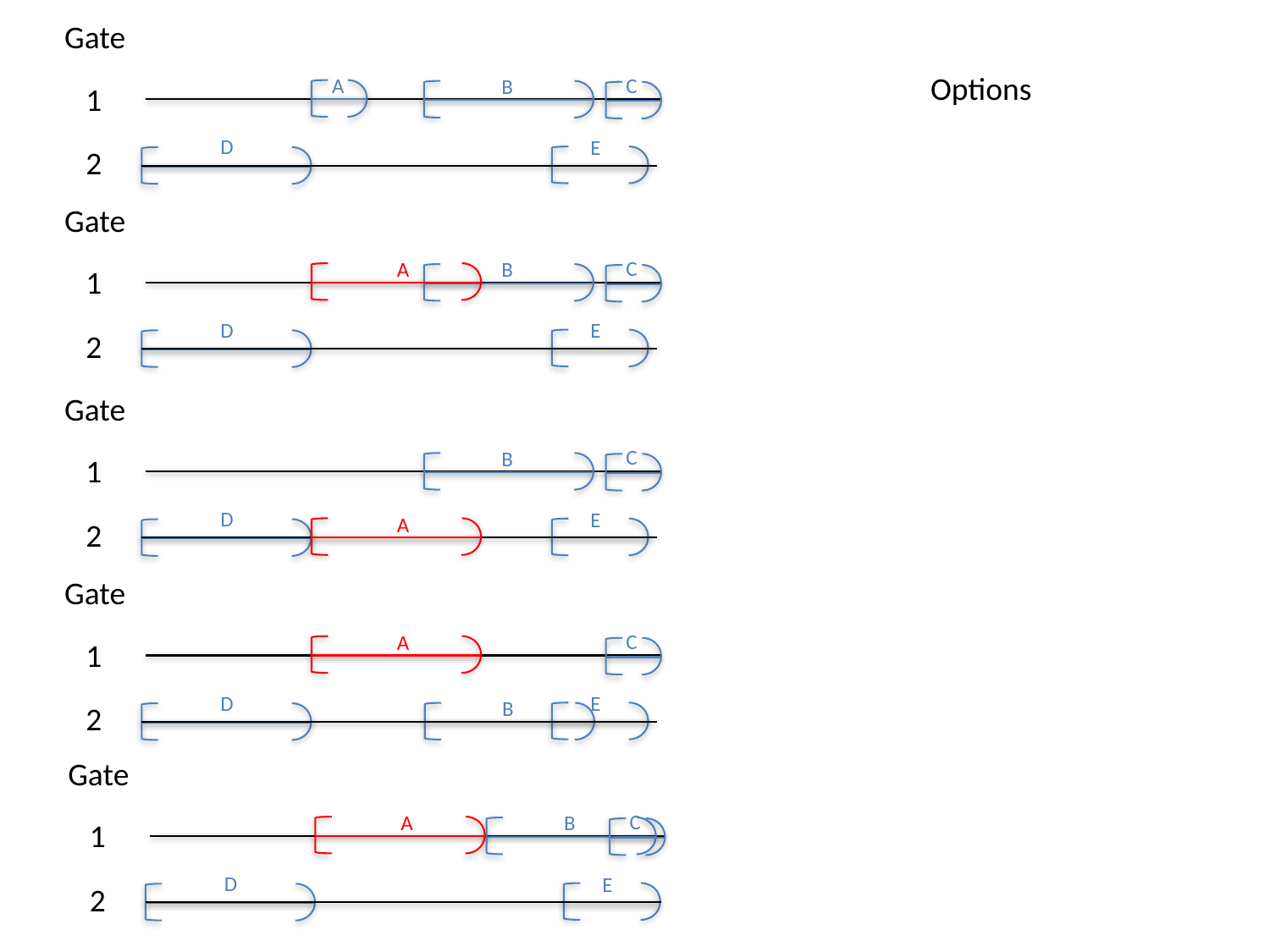

Gate
Options
A
C
B
1

D
E
2

Gate
C
A
B
1

D
E
2

Gate
C
B
1

D
E
A
2

Gate
C
A
1

D
E
B
2

Gate
C
A
B
1

D
E
2